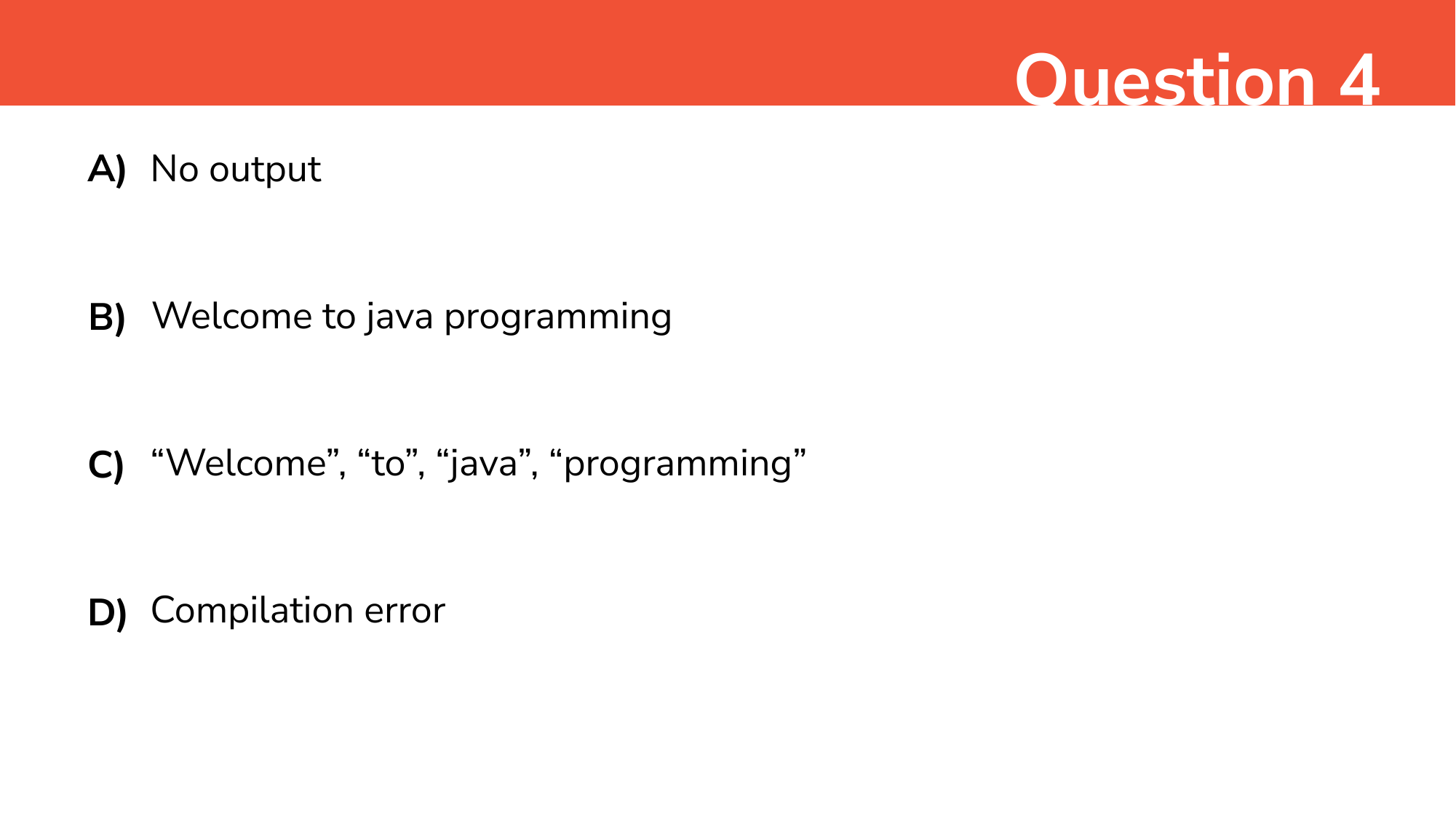

Question 4
A)
No output
Welcome to java programming
B)
“Welcome”, “to”, “java”, “programming”
C)
Compilation error
D)